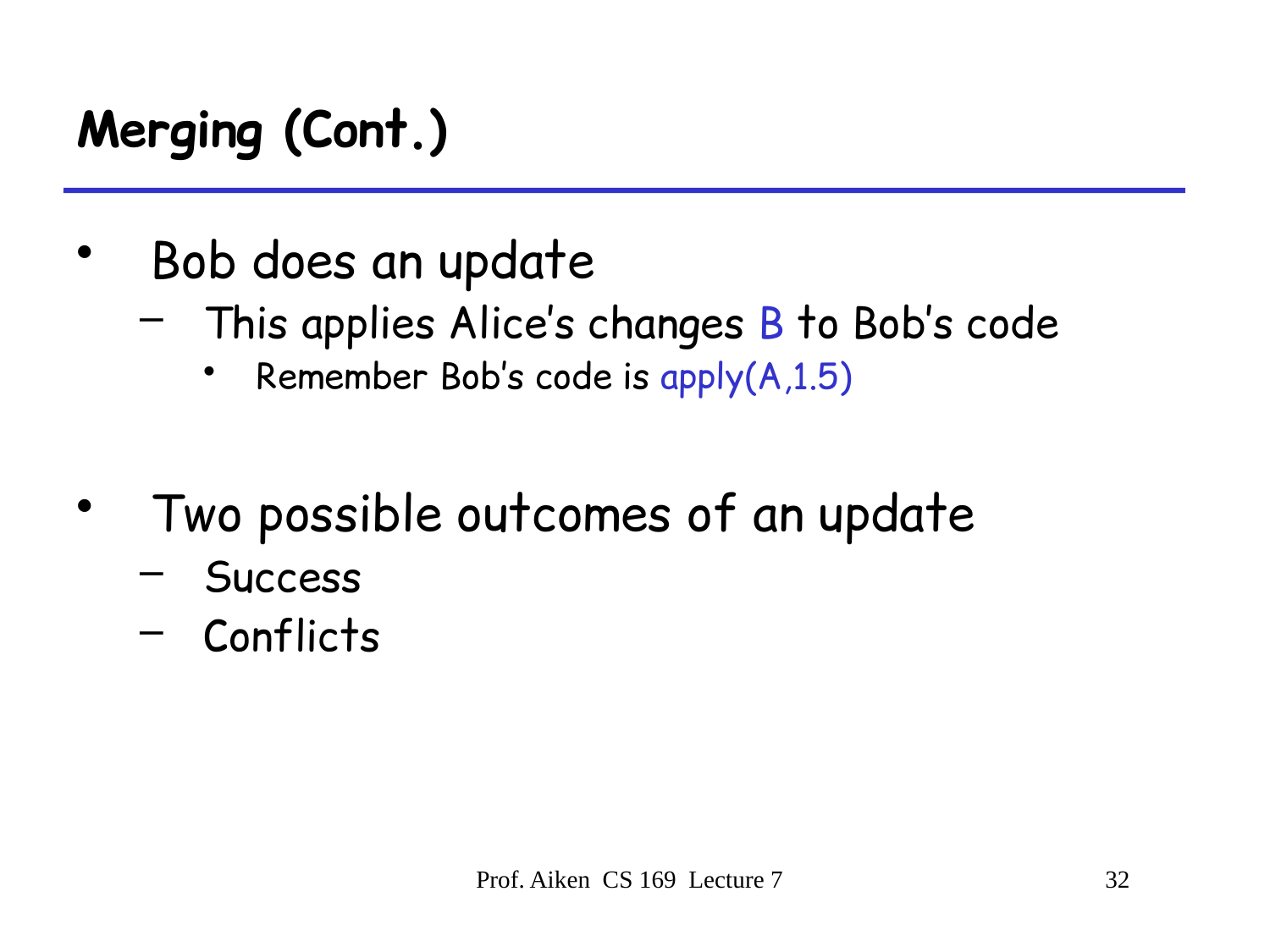

# Merging (Cont.)
Bob does an update
This applies Alice’s changes B to Bob’s code
Remember Bob’s code is apply(A,1.5)

Two possible outcomes of an update
Success
Conflicts
Prof. Aiken  CS 169  Lecture 7
32